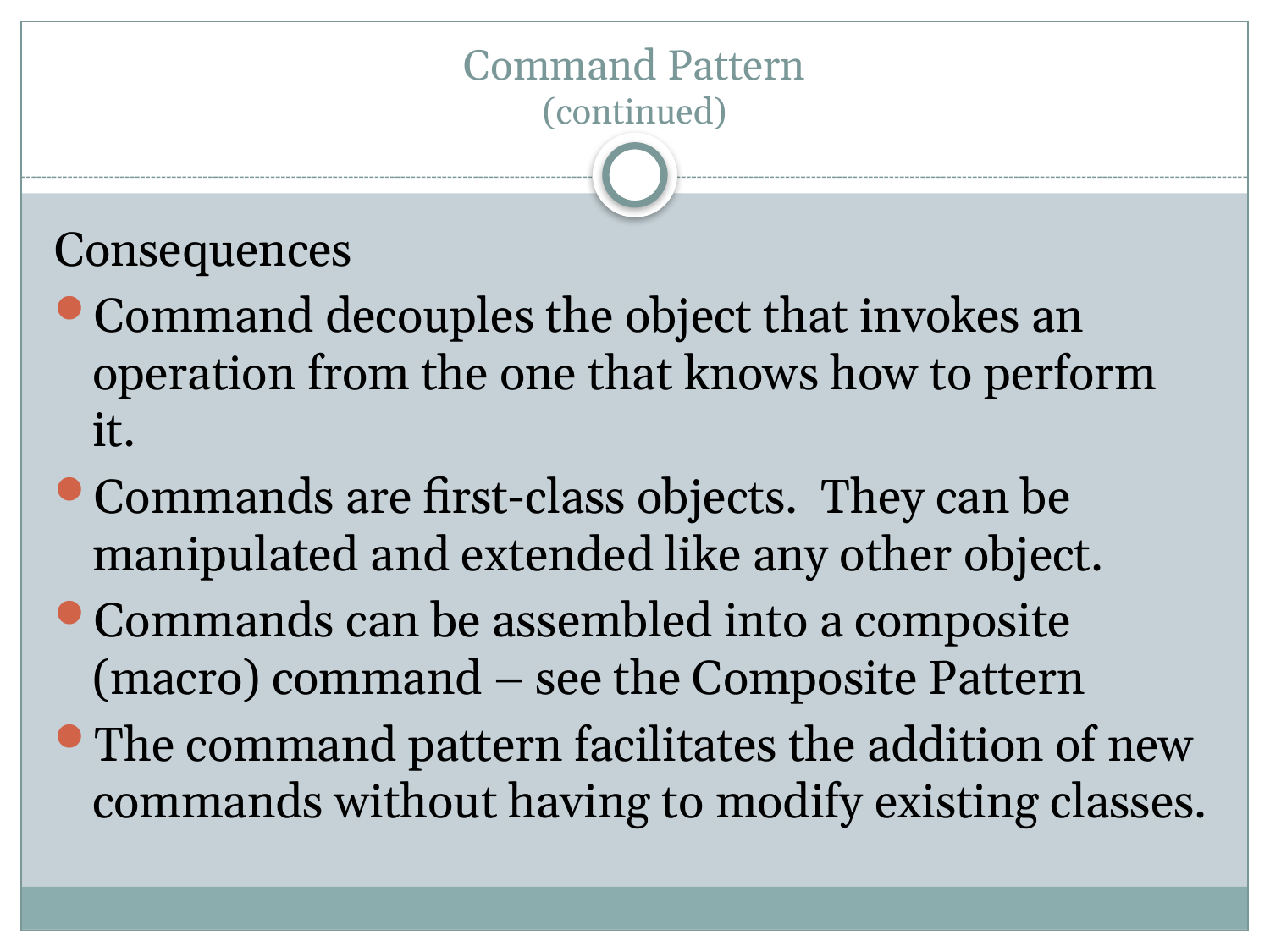

# Command Pattern (continued)
Consequences
Command decouples the object that invokes an operation from the one that knows how to perform it.
Commands are first-class objects.  They can be manipulated and extended like any other object.
Commands can be assembled into a composite (macro) command – see the Composite Pattern
The command pattern facilitates the addition of new commands without having to modify existing classes.